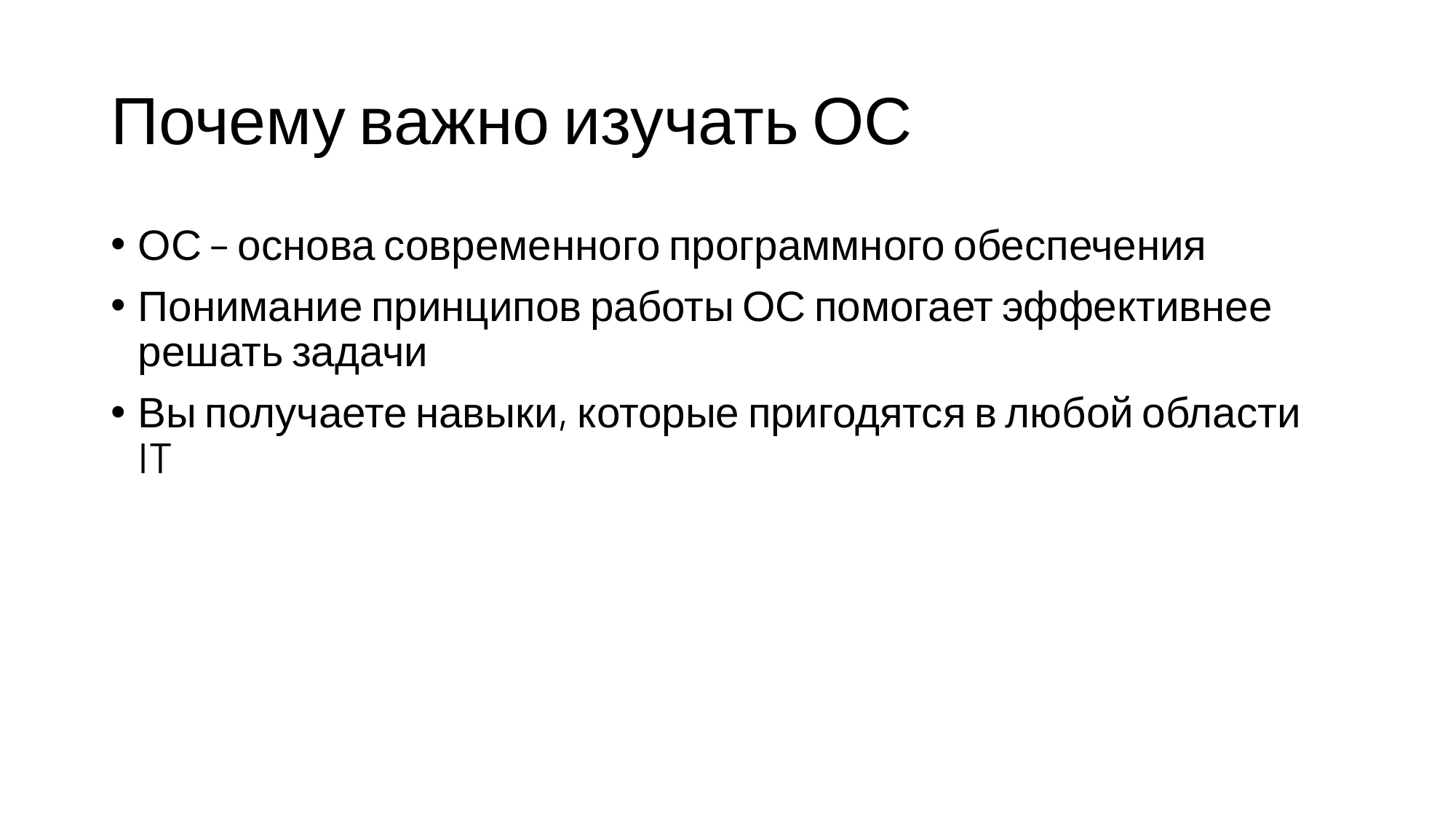

# Почему важно изучать ОС
ОС – основа современного программного обеспечения
Понимание принципов работы ОС помогает эффективнее решать задачи
Вы получаете навыки, которые пригодятся в любой области IT